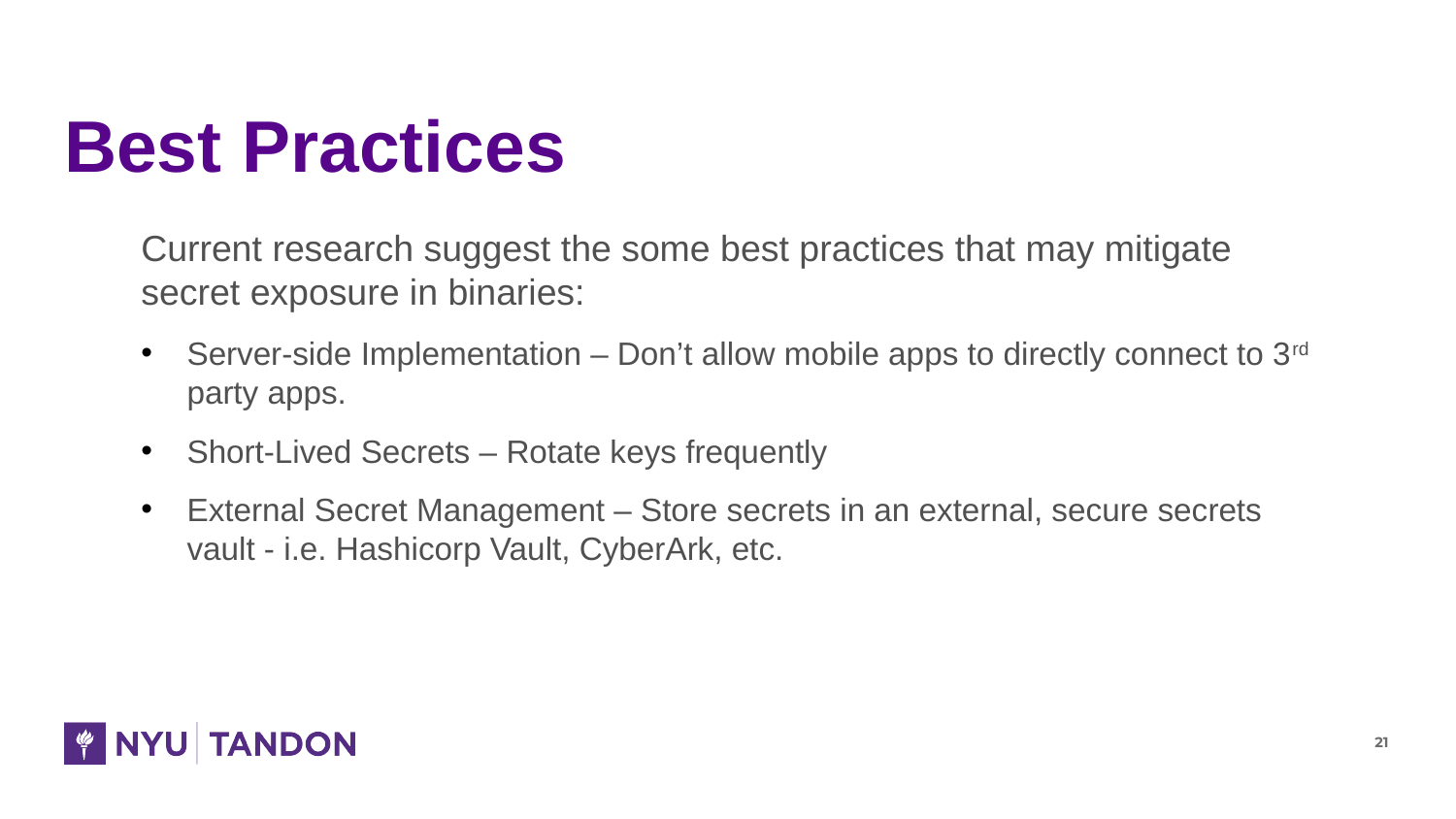

# Best Practices
Current research suggest the some best practices that may mitigate secret exposure in binaries:
Server-side Implementation – Don’t allow mobile apps to directly connect to 3rd party apps.
Short-Lived Secrets – Rotate keys frequently
External Secret Management – Store secrets in an external, secure secrets vault - i.e. Hashicorp Vault, CyberArk, etc.